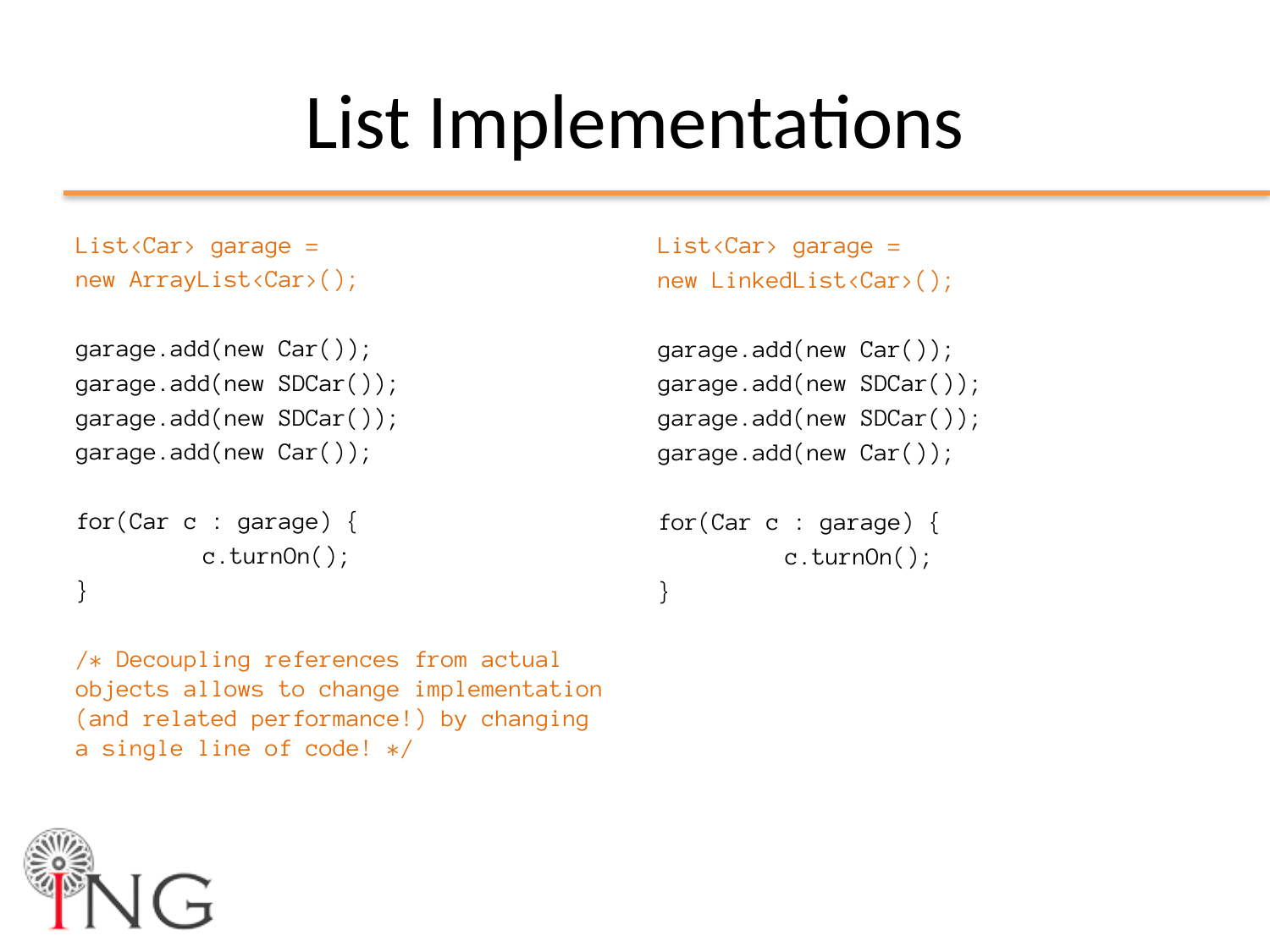

# List Implementations
List<Car> garage =
new ArrayList<Car>();

garage.add(new Car());
garage.add(new SDCar());
garage.add(new SDCar());
garage.add(new Car());

for(Car c : garage) {
	c.turnOn();
}

/* Decoupling references from actual objects allows to change implementation (and related performance!) by changing a single line of code! */
List<Car> garage =
new LinkedList<Car>();

garage.add(new Car());
garage.add(new SDCar());
garage.add(new SDCar());
garage.add(new Car());

for(Car c : garage) {
	c.turnOn();
}